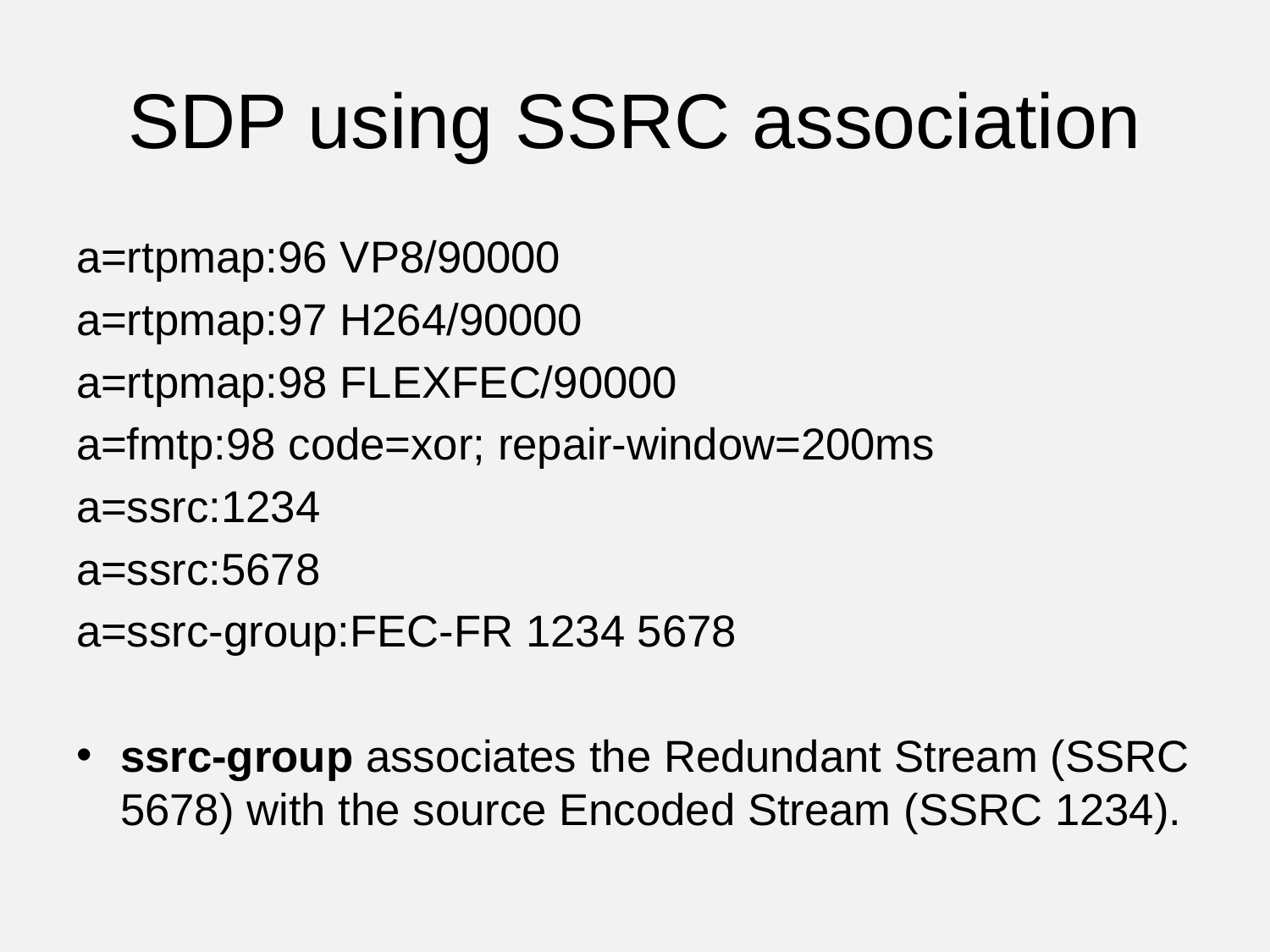

# SDP using SSRC association
a=rtpmap:96 VP8/90000
a=rtpmap:97 H264/90000
a=rtpmap:98 FLEXFEC/90000
a=fmtp:98 code=xor; repair-window=200ms
a=ssrc:1234
a=ssrc:5678
a=ssrc-group:FEC-FR 1234 5678

ssrc-group associates the Redundant Stream (SSRC 5678) with the source Encoded Stream (SSRC 1234).